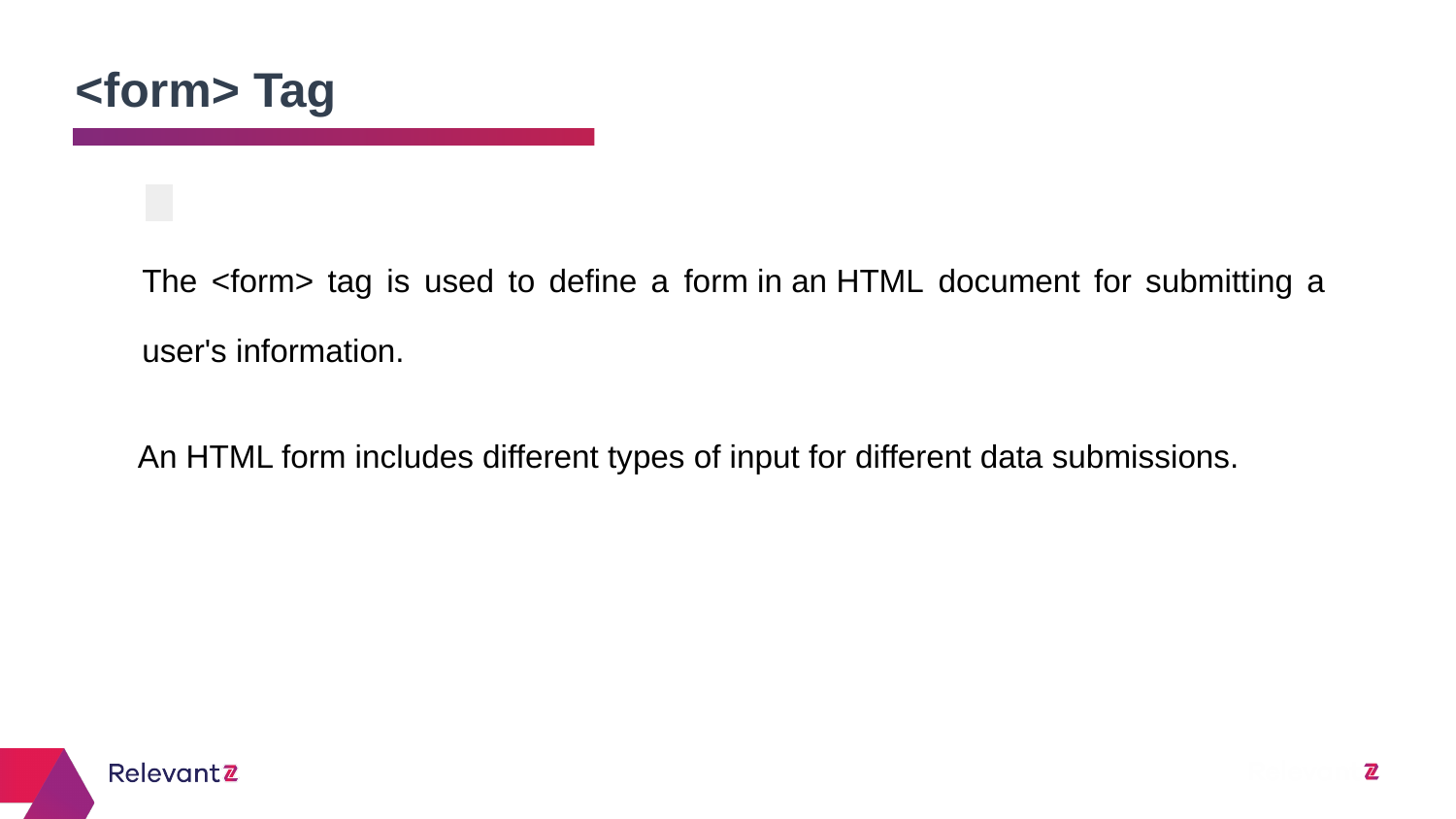

<form> Tag

#
The <form> tag is used to define a form in an HTML document for submitting a user's information.
An HTML form includes different types of input for different data submissions.